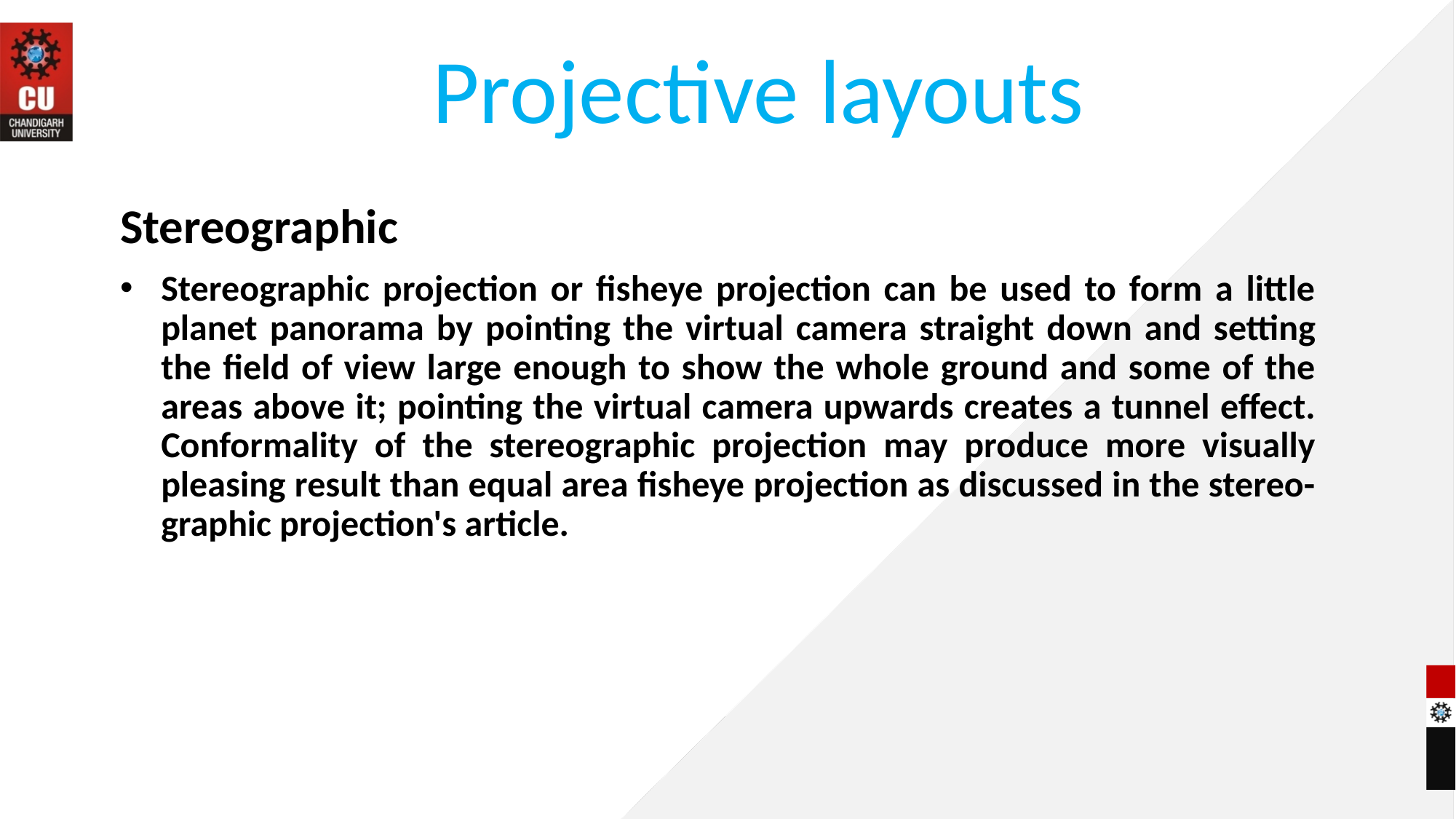

# Projective layouts
Stereographic
Stereographic projection or fisheye projection can be used to form a little planet panorama by pointing the virtual camera straight down and setting the field of view large enough to show the whole ground and some of the areas above it; pointing the virtual camera upwards creates a tunnel effect. Conformality of the stereographic projection may produce more visually pleasing result than equal area fisheye projection as discussed in the stereo-graphic projection's article.